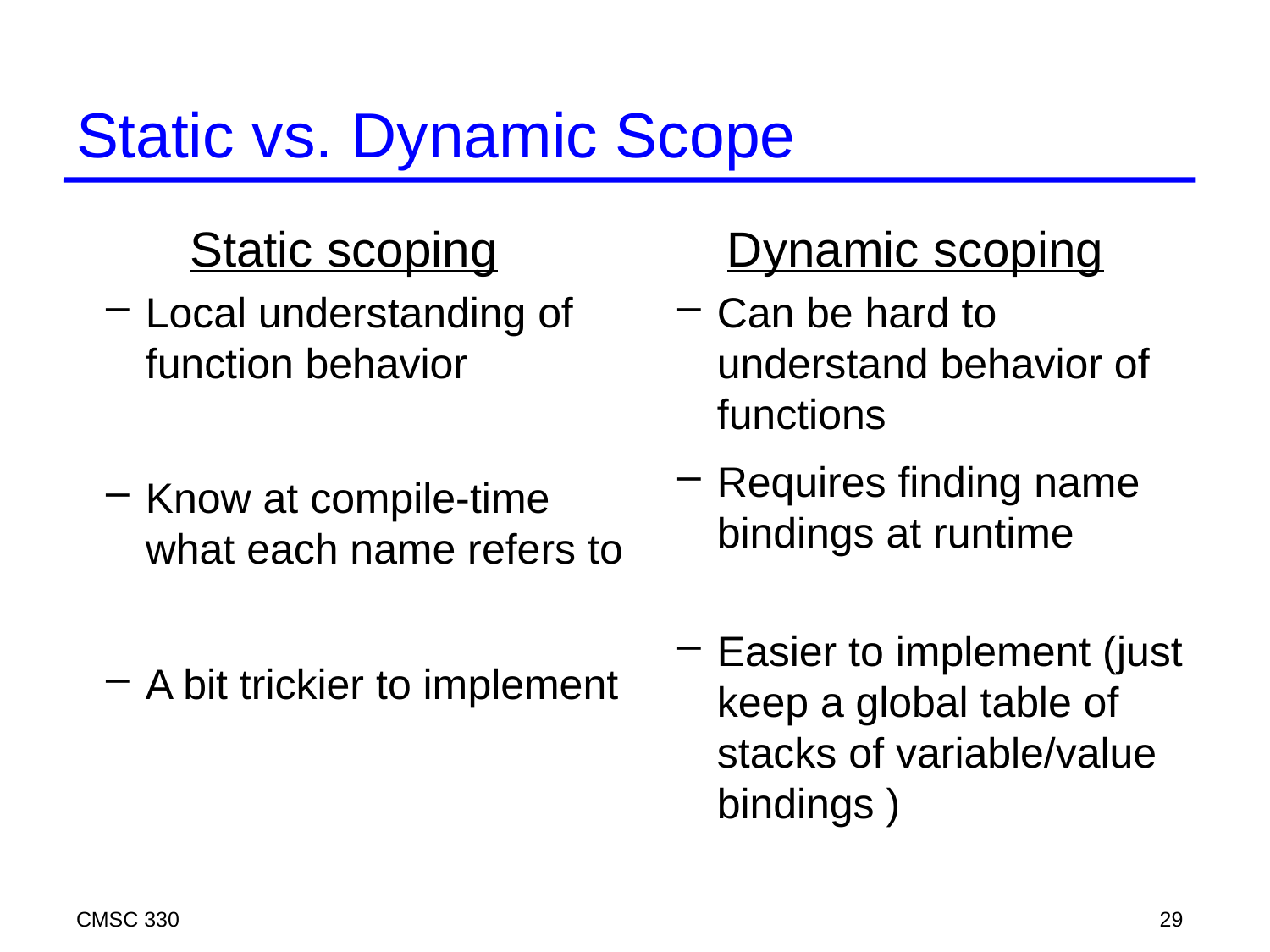

# Static vs. Dynamic Scope
Static scoping
Local understanding of function behavior

Know at compile-time what each name refers to

A bit trickier to implement

Dynamic scoping
Can be hard to understand behavior of functions
Requires finding name bindings at runtime

Easier to implement (just keep a global table of stacks of variable/value bindings )
CMSC 330
29